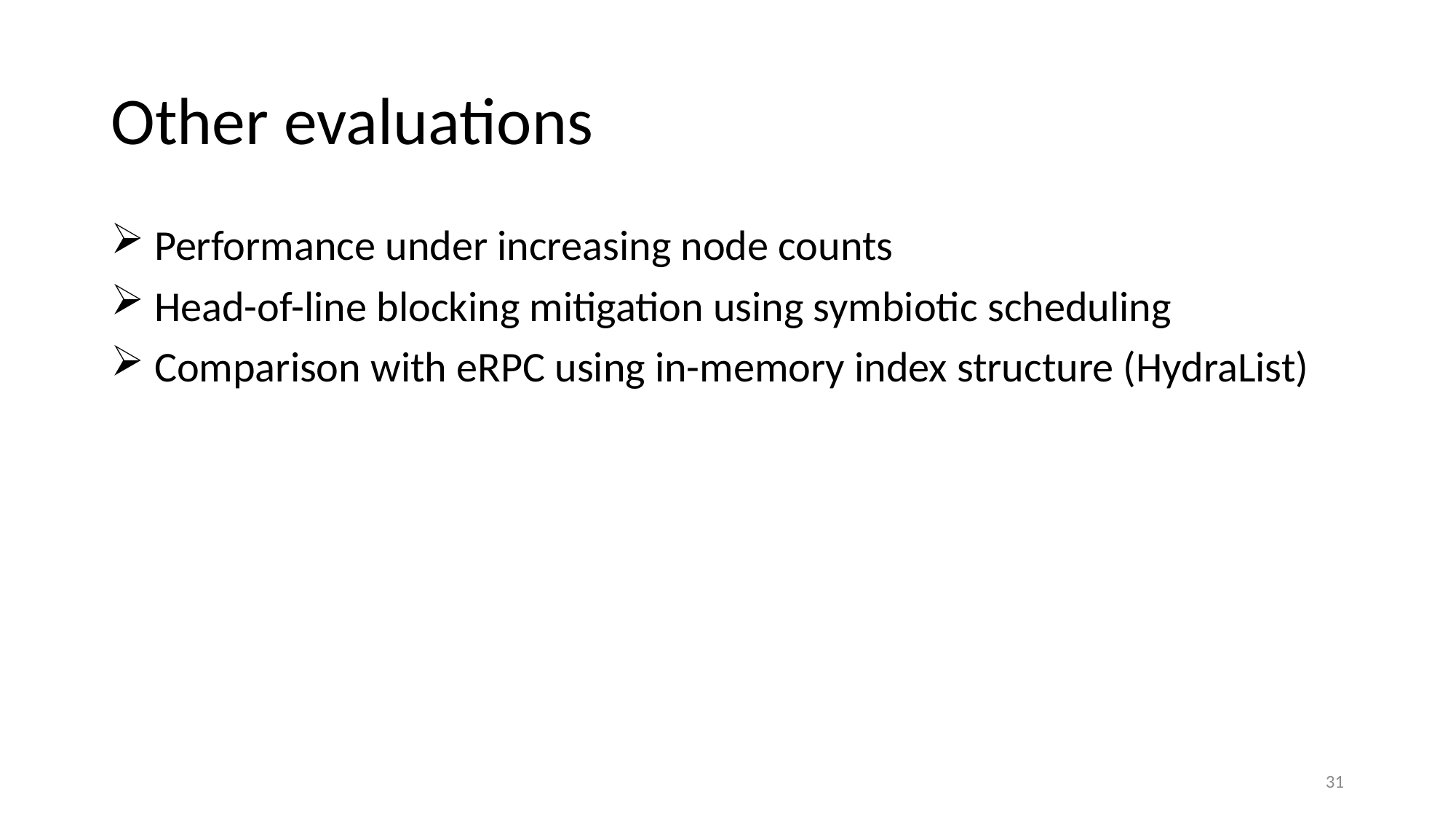

# Other evaluations
 Performance under increasing node counts
 Head-of-line blocking mitigation using symbiotic scheduling
 Comparison with eRPC using in-memory index structure (HydraList)
31